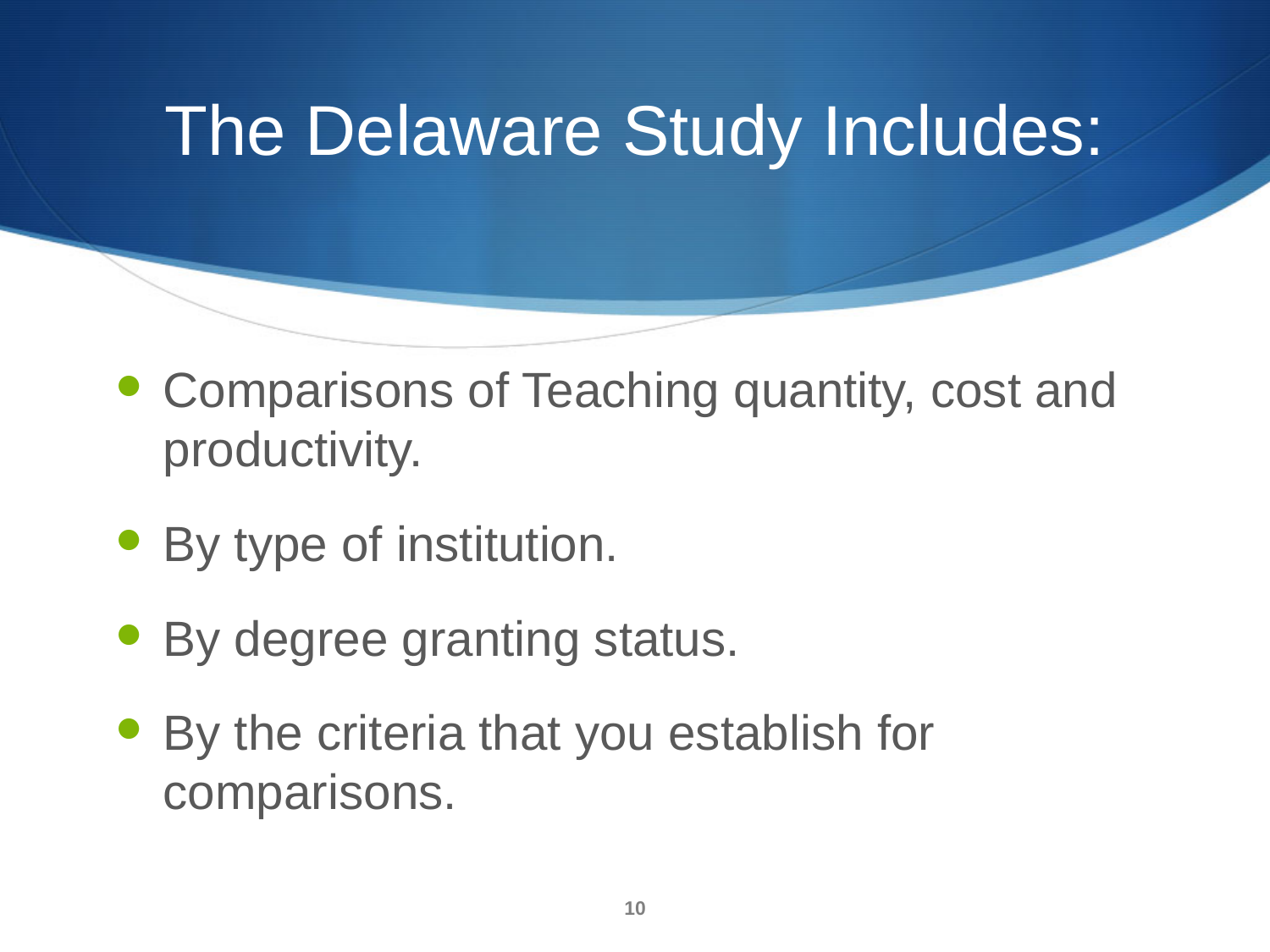

# The Delaware Study Includes:
Comparisons of Teaching quantity, cost and productivity.
By type of institution.
By degree granting status.
By the criteria that you establish for comparisons.
10